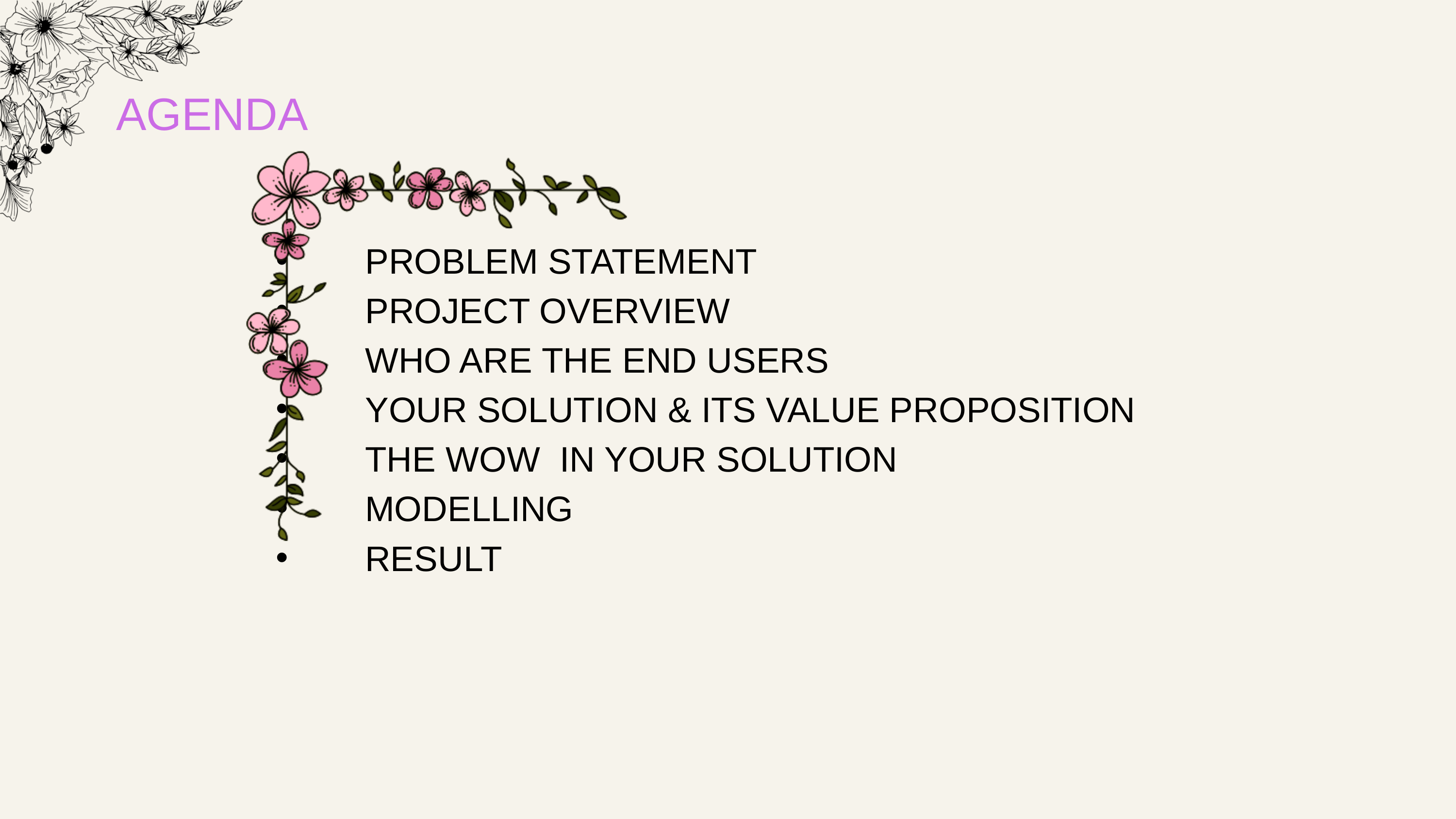

AGENDA

      PROBLEM STATEMENT
      PROJECT OVERVIEW
      WHO ARE THE END USERS
      YOUR SOLUTION & ITS VALUE PROPOSITION
      THE WOW  IN YOUR SOLUTION
      MODELLING
      RESULT